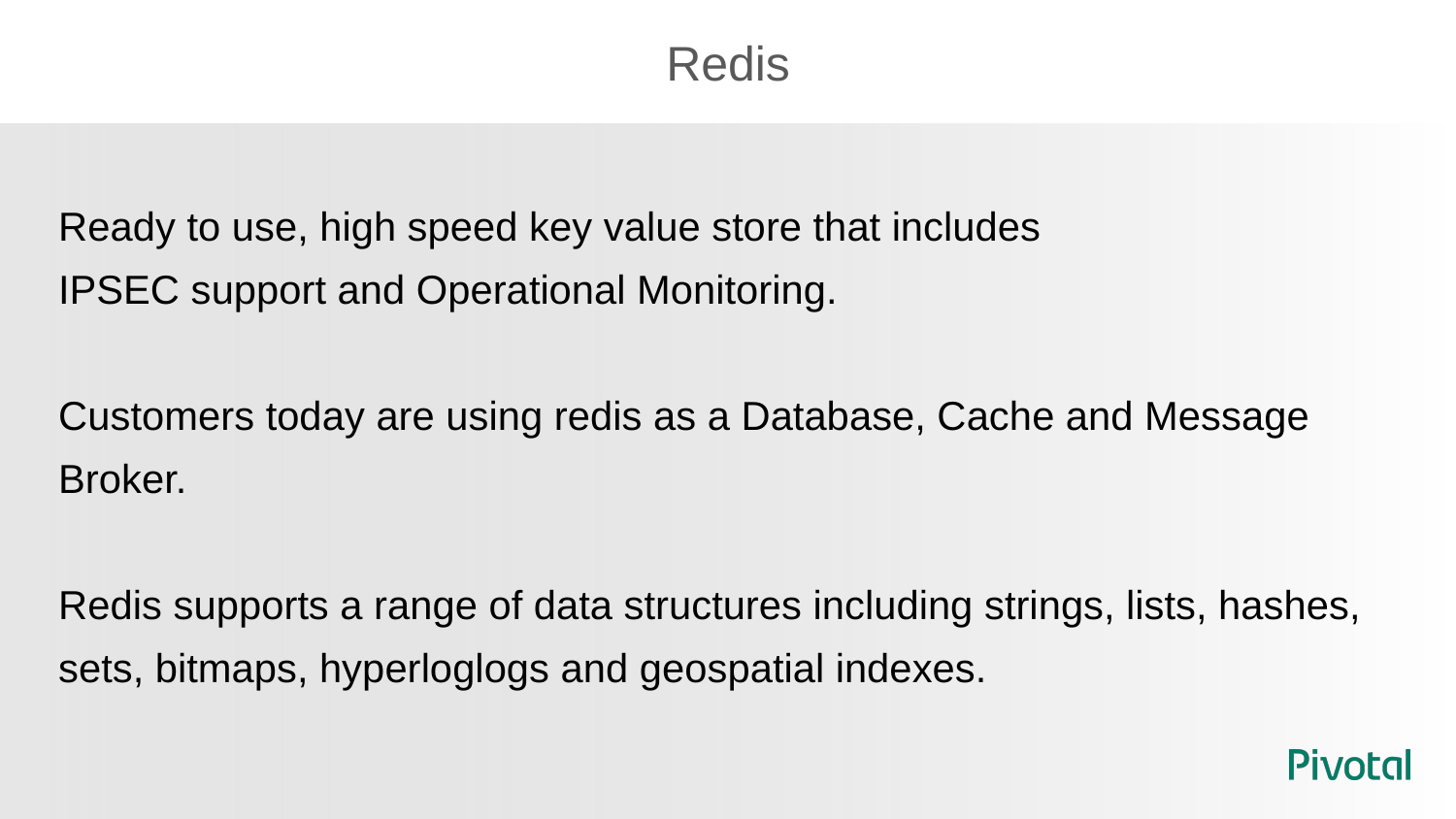

# Redis
Ready to use, high speed key value store that includes
IPSEC support and Operational Monitoring.

Customers today are using redis as a Database, Cache and Message Broker.

Redis supports a range of data structures including strings, lists, hashes, sets, bitmaps, hyperloglogs and geospatial indexes.